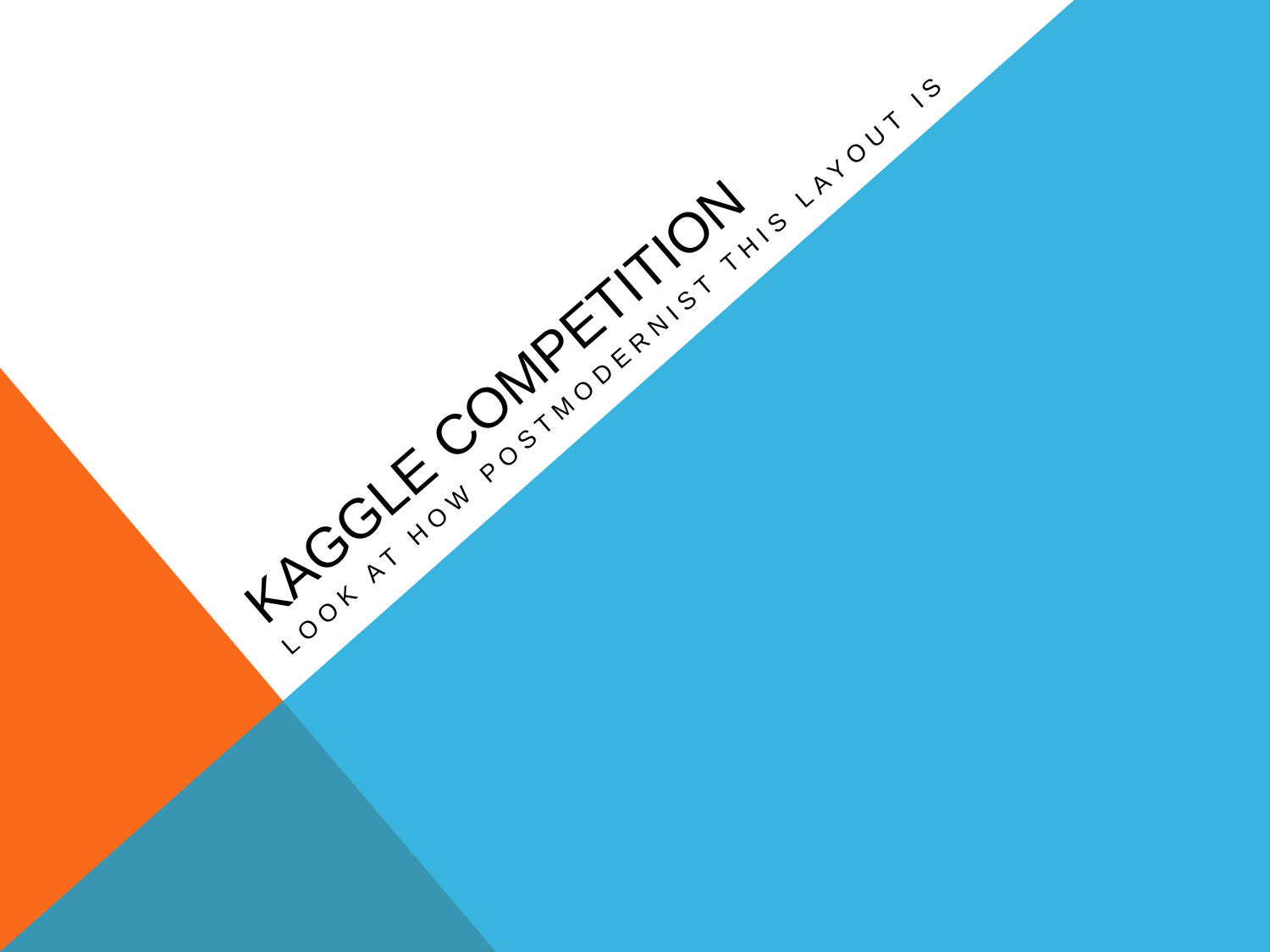

# KAGGLE COMPETITION
Look at how postmodernist this layout is